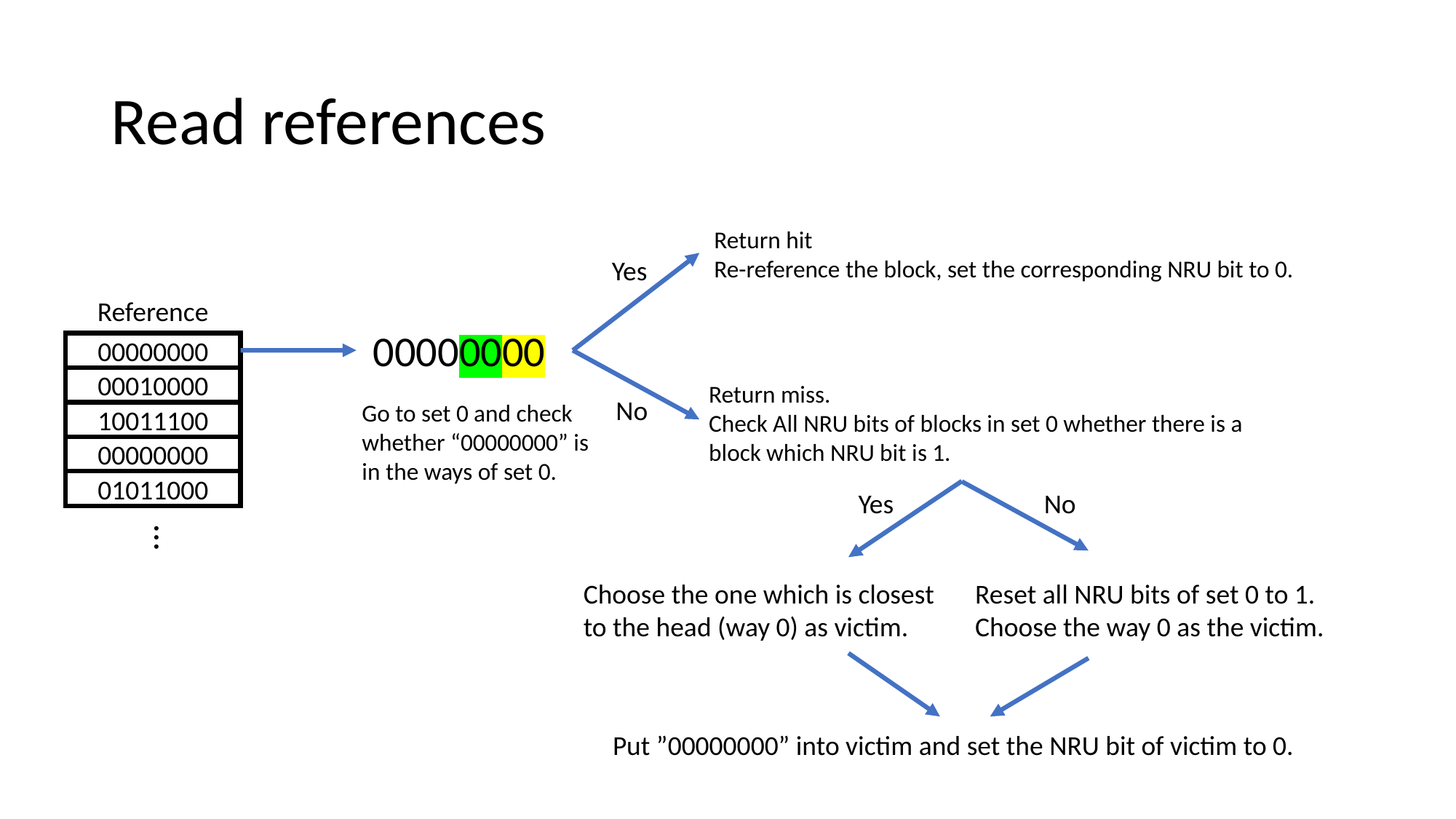

# Read references
Return hit
Re-reference the block, set the corresponding NRU bit to 0.
Yes
Reference
00000000
00000000
00010000
Return miss.
Check All NRU bits of blocks in set 0 whether there is a block which NRU bit is 1.
No
Go to set 0 and check whether “00000000” is in the ways of set 0.
10011100
00000000
01011000
Yes
No
…
Choose the one which is closest to the head (way 0) as victim.
Reset all NRU bits of set 0 to 1.
Choose the way 0 as the victim.
Put ”00000000” into victim and set the NRU bit of victim to 0.